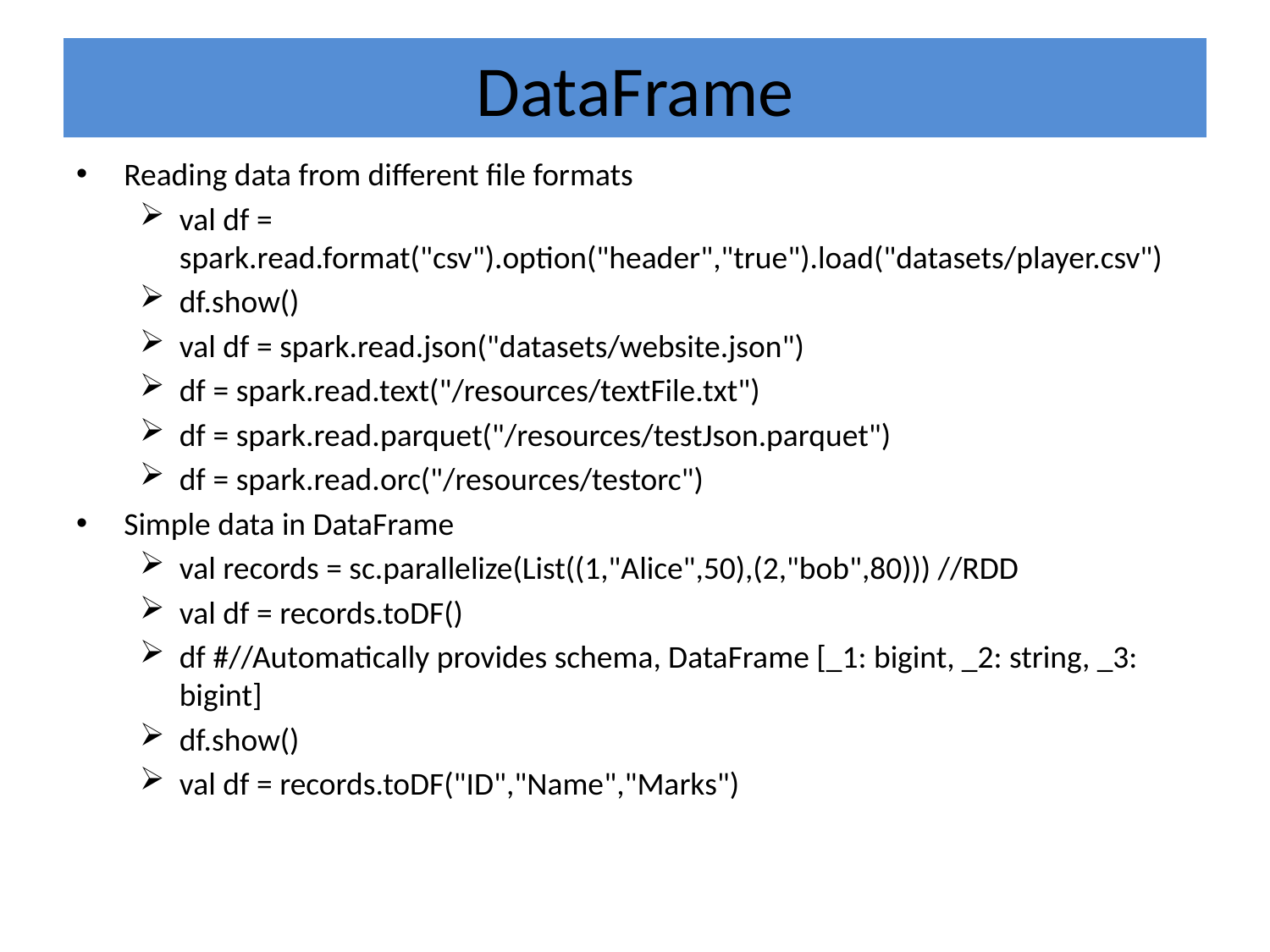

# DataFrame
Reading data from different file formats
val df = spark.read.format("csv").option("header","true").load("datasets/player.csv")
df.show()
val df = spark.read.json("datasets/website.json")
df = spark.read.text("/resources/textFile.txt")
df = spark.read.parquet("/resources/testJson.parquet")
df = spark.read.orc("/resources/testorc")
Simple data in DataFrame
val records = sc.parallelize(List((1,"Alice",50),(2,"bob",80))) //RDD
val df = records.toDF()
df #//Automatically provides schema, DataFrame [_1: bigint, _2: string, _3: bigint]
df.show()
val df = records.toDF("ID","Name","Marks")